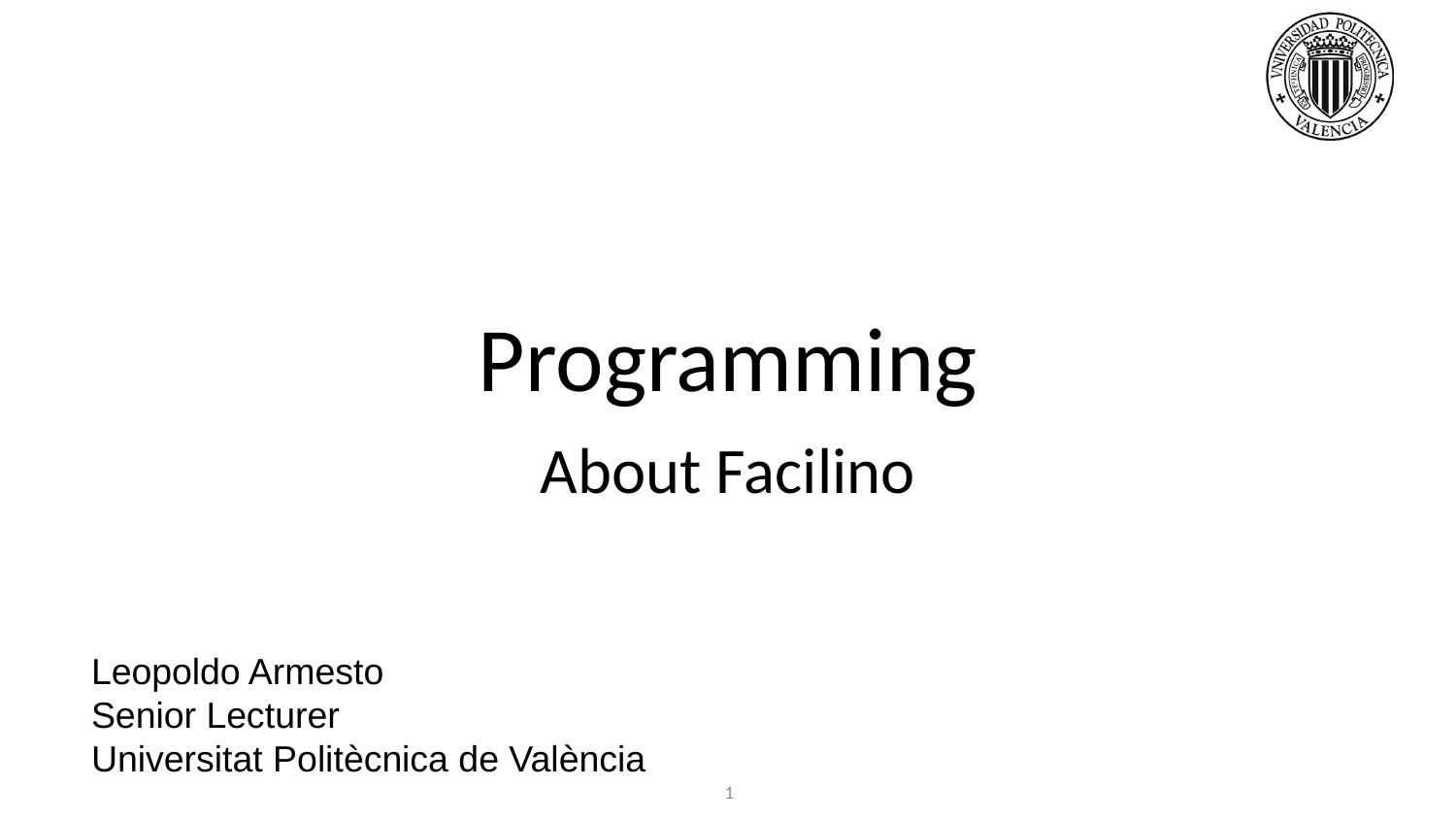

# Programming
About Facilino
Leopoldo Armesto
Senior Lecturer
Universitat Politècnica de València
1